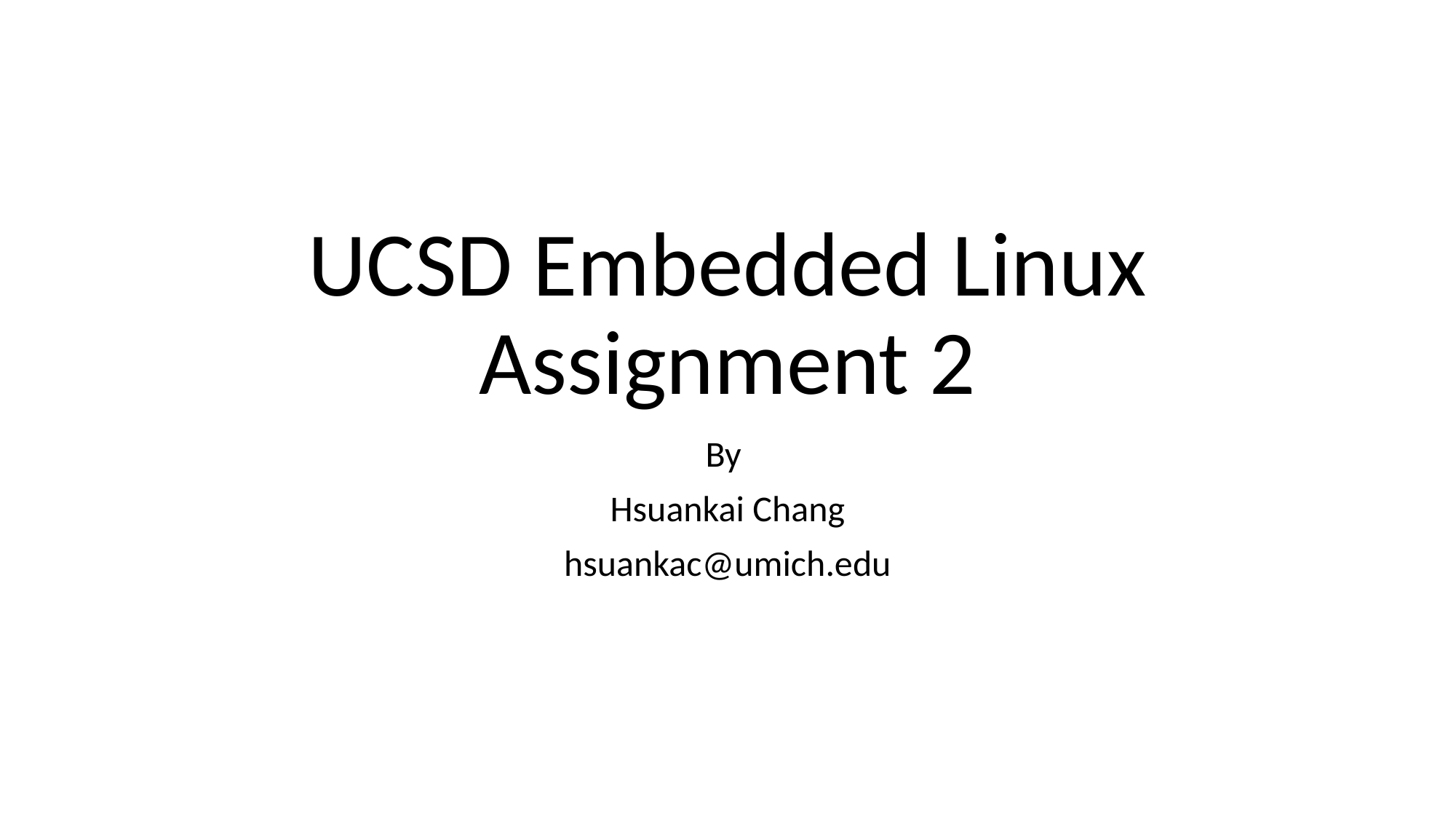

# UCSD Embedded Linux Assignment 2
By
Hsuankai Chang
hsuankac@umich.edu